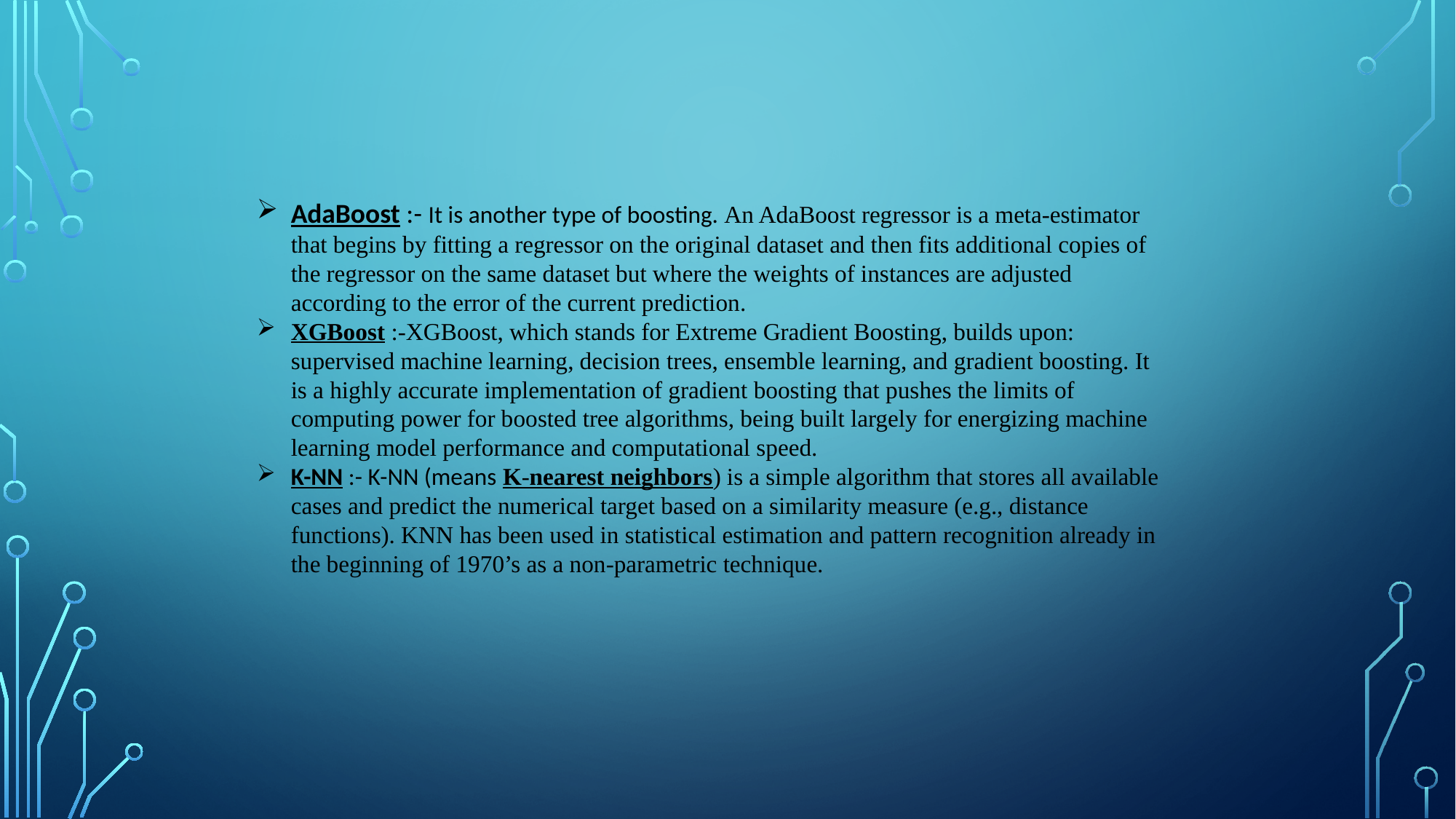

AdaBoost :- It is another type of boosting. An AdaBoost regressor is a meta-estimator that begins by fitting a regressor on the original dataset and then fits additional copies of the regressor on the same dataset but where the weights of instances are adjusted according to the error of the current prediction.
XGBoost :-XGBoost, which stands for Extreme Gradient Boosting, builds upon: supervised machine learning, decision trees, ensemble learning, and gradient boosting. It is a highly accurate implementation of gradient boosting that pushes the limits of computing power for boosted tree algorithms, being built largely for energizing machine learning model performance and computational speed.
K-NN :- K-NN (means K-nearest neighbors) is a simple algorithm that stores all available cases and predict the numerical target based on a similarity measure (e.g., distance functions). KNN has been used in statistical estimation and pattern recognition already in the beginning of 1970’s as a non-parametric technique.